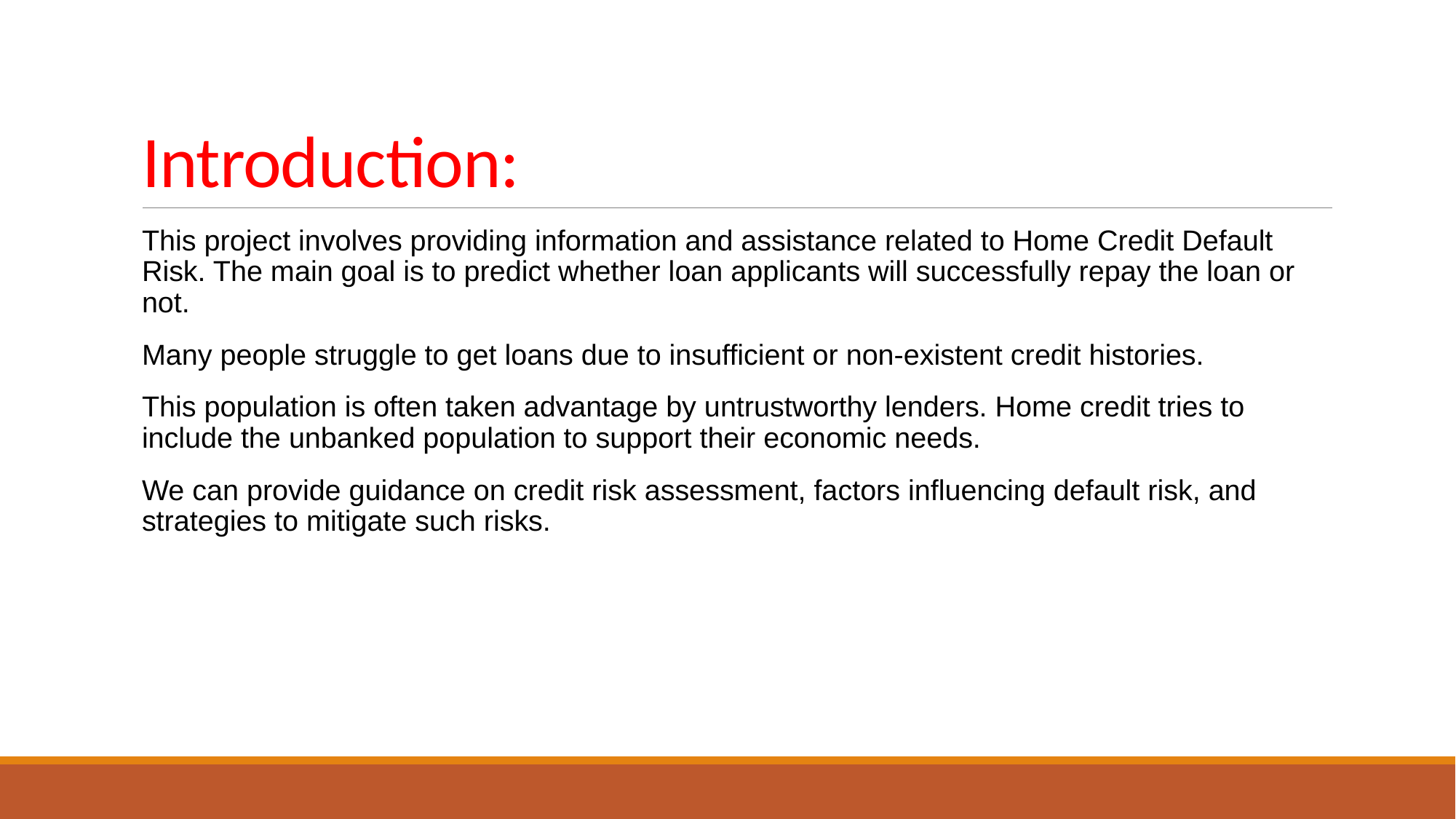

# Introduction:
This project involves providing information and assistance related to Home Credit Default Risk. The main goal is to predict whether loan applicants will successfully repay the loan or not.
Many people struggle to get loans due to insufficient or non-existent credit histories.
This population is often taken advantage by untrustworthy lenders. Home credit tries to include the unbanked population to support their economic needs.
We can provide guidance on credit risk assessment, factors influencing default risk, and strategies to mitigate such risks.